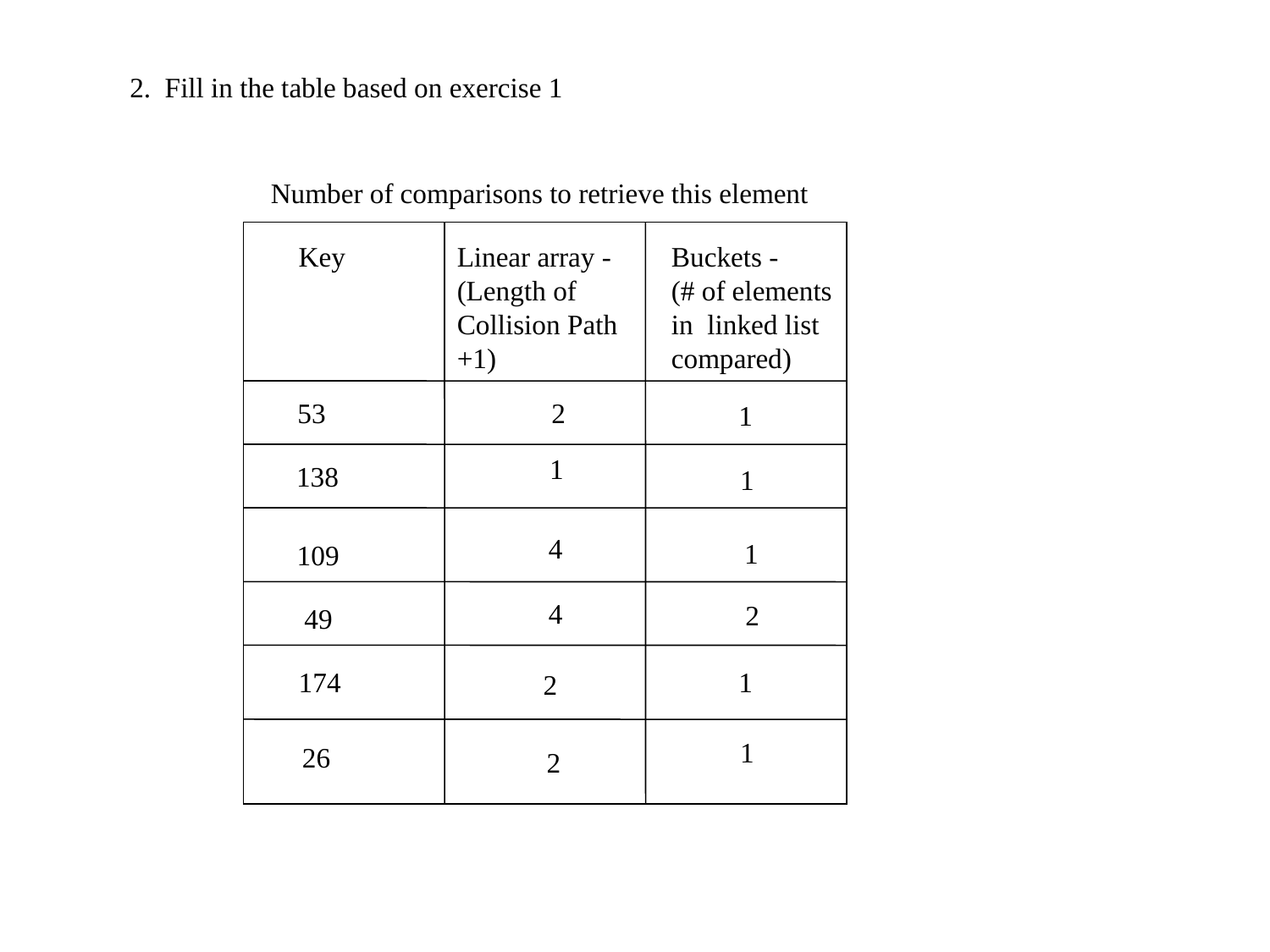

2.  Fill in the table based on exercise 1
Number of comparisons to retrieve this element

Key
Linear array -
(Length of
Collision Path +1)
Buckets -
(# of elements
in  linked list
compared)

53		2
1

1
138
1

4
1
109

4
2
49

174
1
2

1
26
2